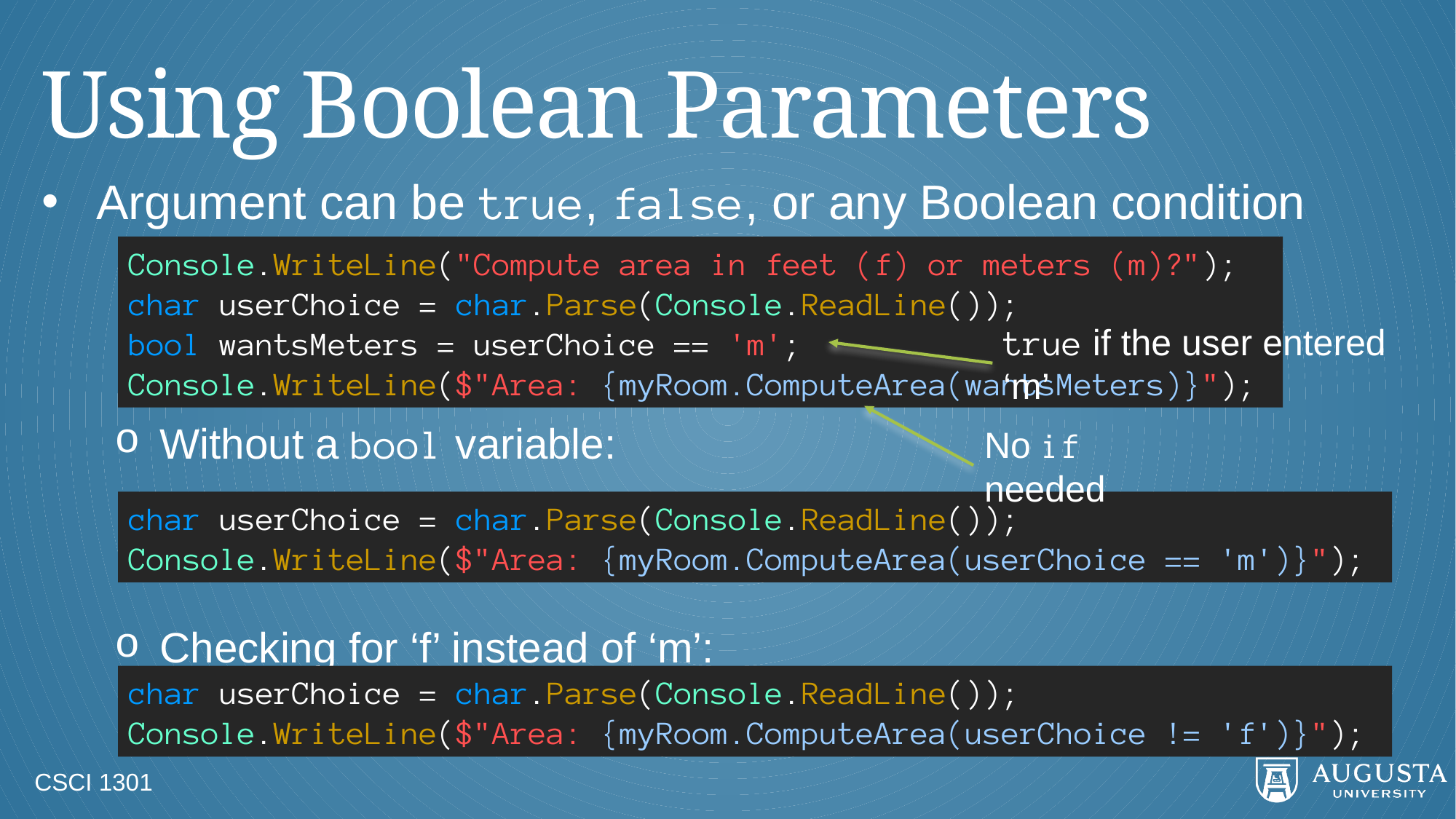

# Using Boolean Parameters
Argument can be true, false, or any Boolean condition

Without a bool variable:

Checking for ‘f’ instead of ‘m’:

Console.WriteLine("Compute area in feet (f) or meters (m)?");
char userChoice = char.Parse(Console.ReadLine());
bool wantsMeters = userChoice == 'm';
Console.WriteLine($"Area: {myRoom.ComputeArea(wantsMeters)}");
true if the user entered ‘m’
No if needed
char userChoice = char.Parse(Console.ReadLine());
Console.WriteLine($"Area: {myRoom.ComputeArea(userChoice == 'm')}");
char userChoice = char.Parse(Console.ReadLine());
Console.WriteLine($"Area: {myRoom.ComputeArea(userChoice != 'f')}");
CSCI 1301